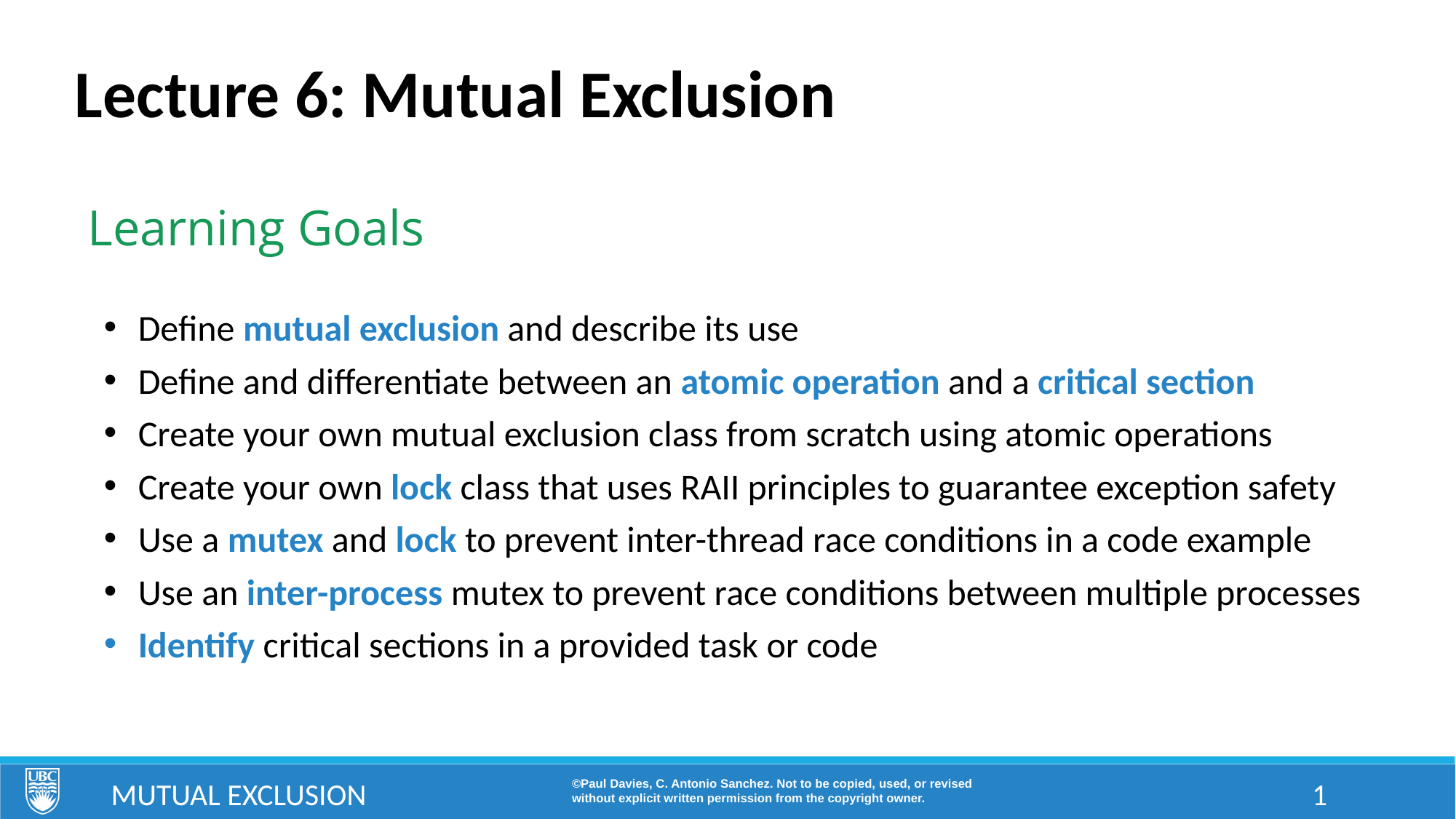

Lecture 6: Mutual Exclusion
Learning Goals
Define mutual exclusion and describe its use
Define and differentiate between an atomic operation and a critical section
Create your own mutual exclusion class from scratch using atomic operations
Create your own lock class that uses RAII principles to guarantee exception safety
Use a mutex and lock to prevent inter-thread race conditions in a code example
Use an inter-process mutex to prevent race conditions between multiple processes
Identify critical sections in a provided task or code
©Paul Davies, C. Antonio Sanchez. Not to be copied, used, or revised without explicit written permission from the copyright owner.
Mutual Exclusion
1